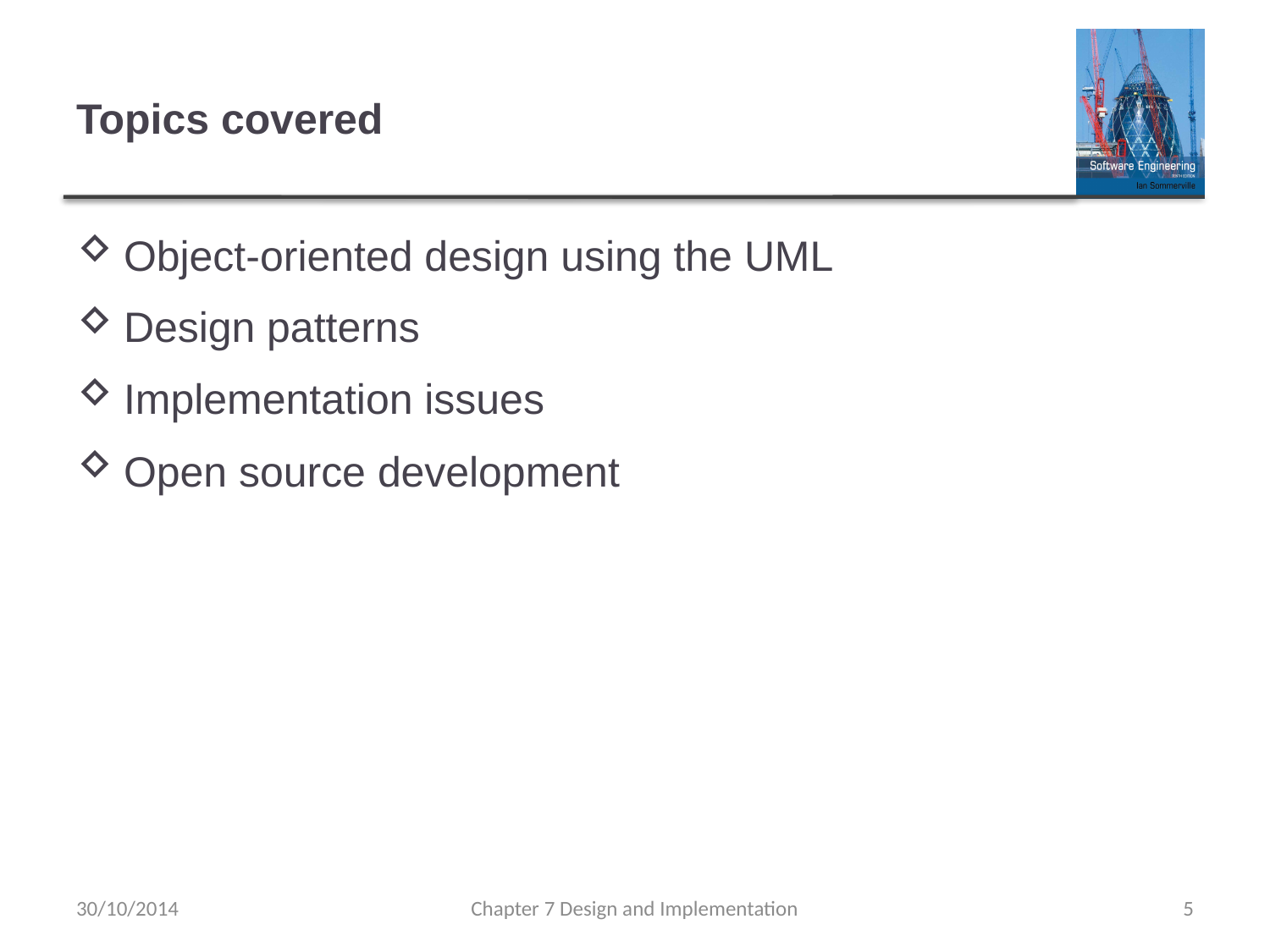

# Topics covered
Object-oriented design using the UML
Design patterns
Implementation issues
Open source development
30/10/2014
Chapter 7 Design and Implementation
5